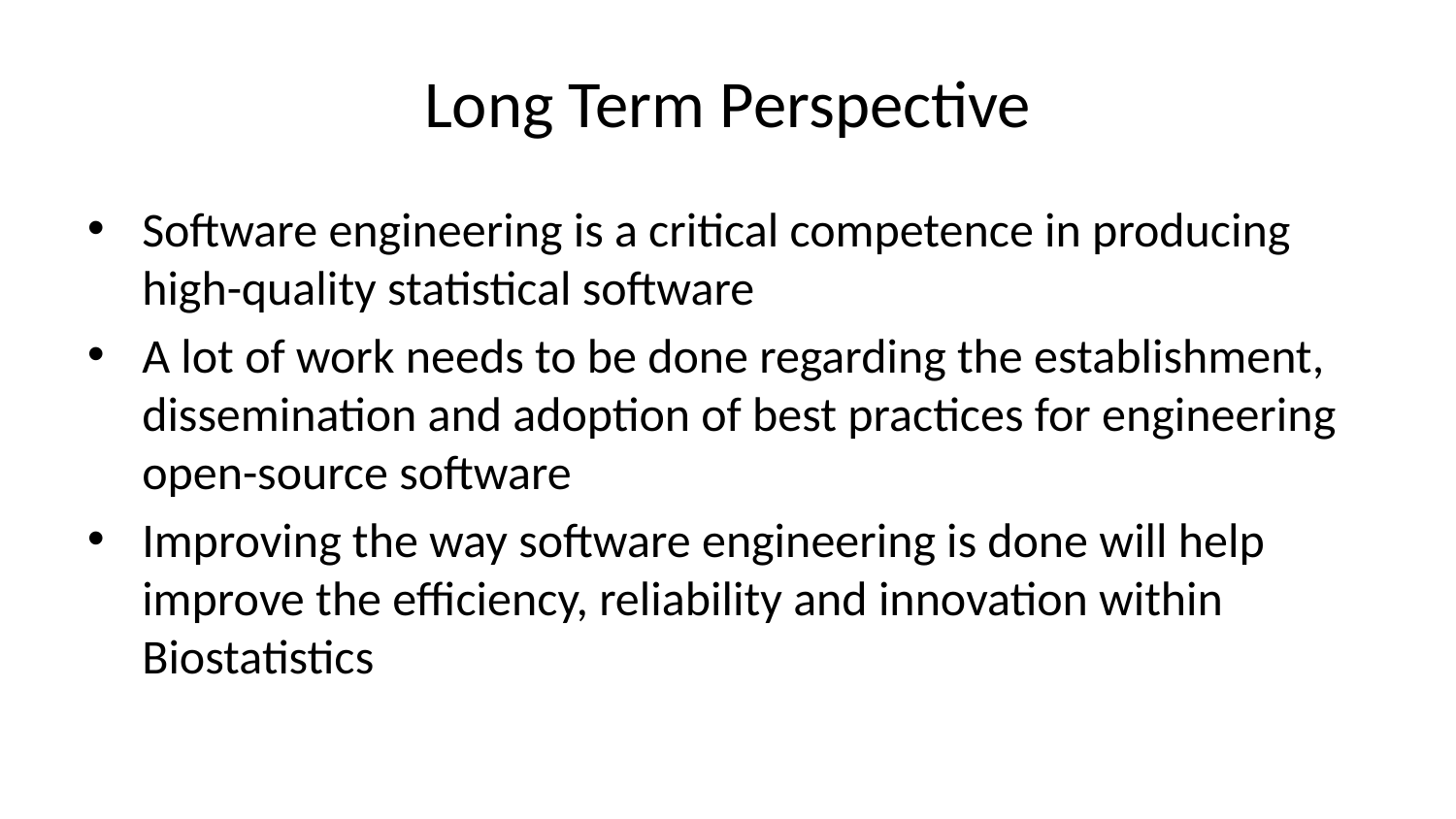

# Long Term Perspective
Software engineering is a critical competence in producing high-quality statistical software
A lot of work needs to be done regarding the establishment, dissemination and adoption of best practices for engineering open-source software
Improving the way software engineering is done will help improve the efficiency, reliability and innovation within Biostatistics